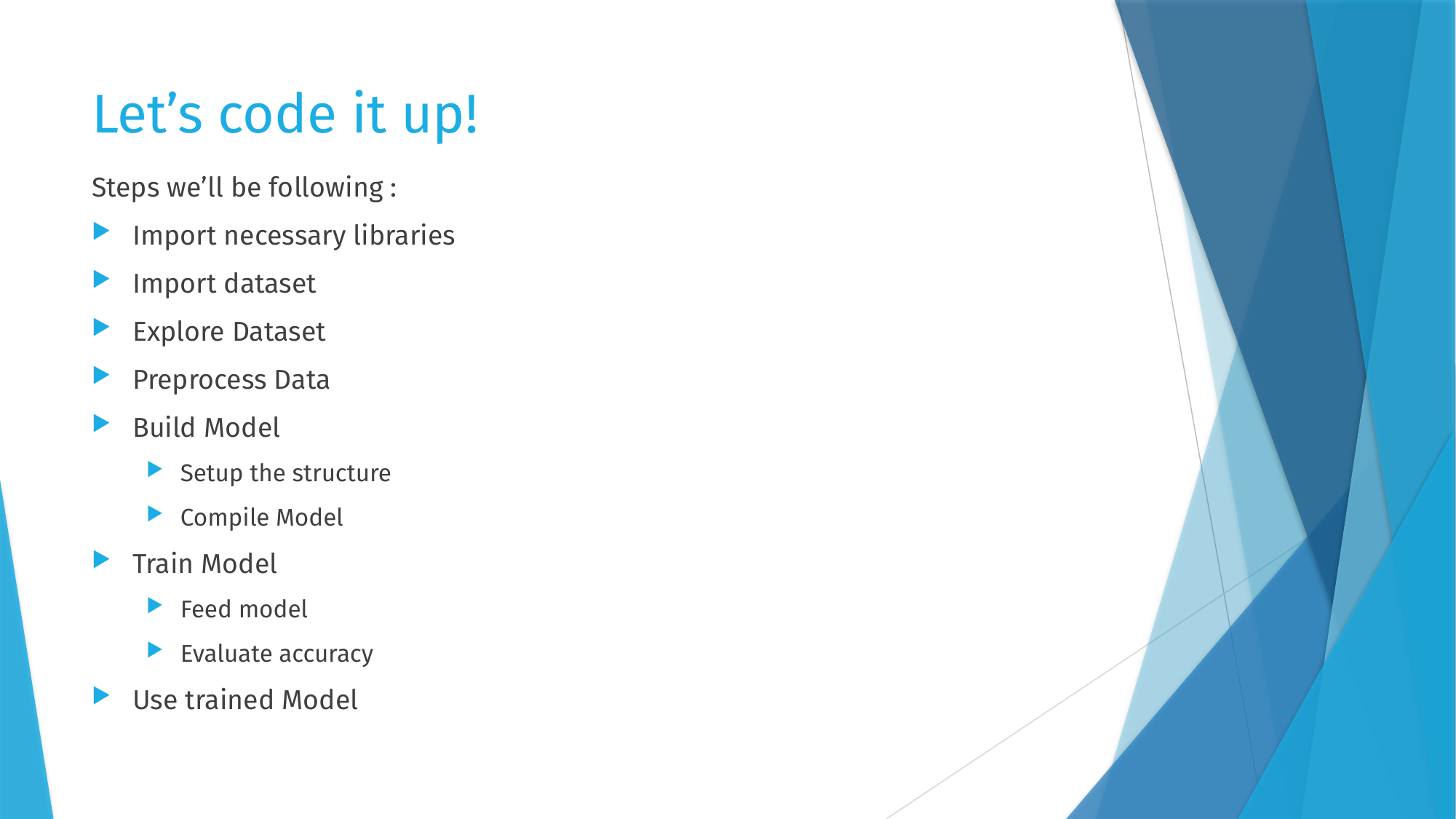

# Let’s code it up!
Steps we’ll be following :
Import necessary libraries
Import dataset
Explore Dataset
Preprocess Data
Build Model
Setup the structure
Compile Model
Train Model
Feed model
Evaluate accuracy
Use trained Model